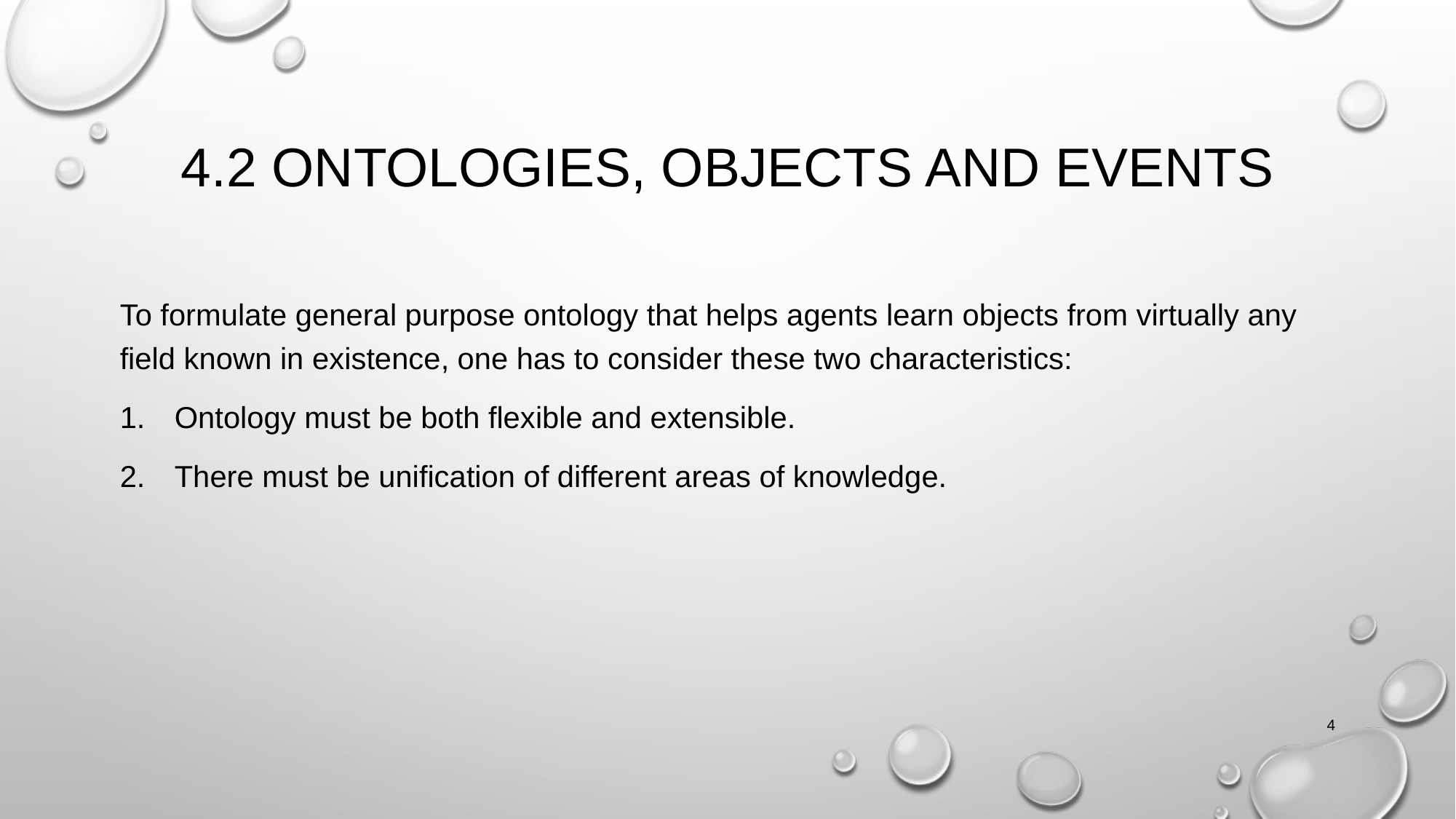

# 4.2 ontologies, objects and events
To formulate general purpose ontology that helps agents learn objects from virtually any field known in existence, one has to consider these two characteristics:
Ontology must be both flexible and extensible.
There must be unification of different areas of knowledge.
4